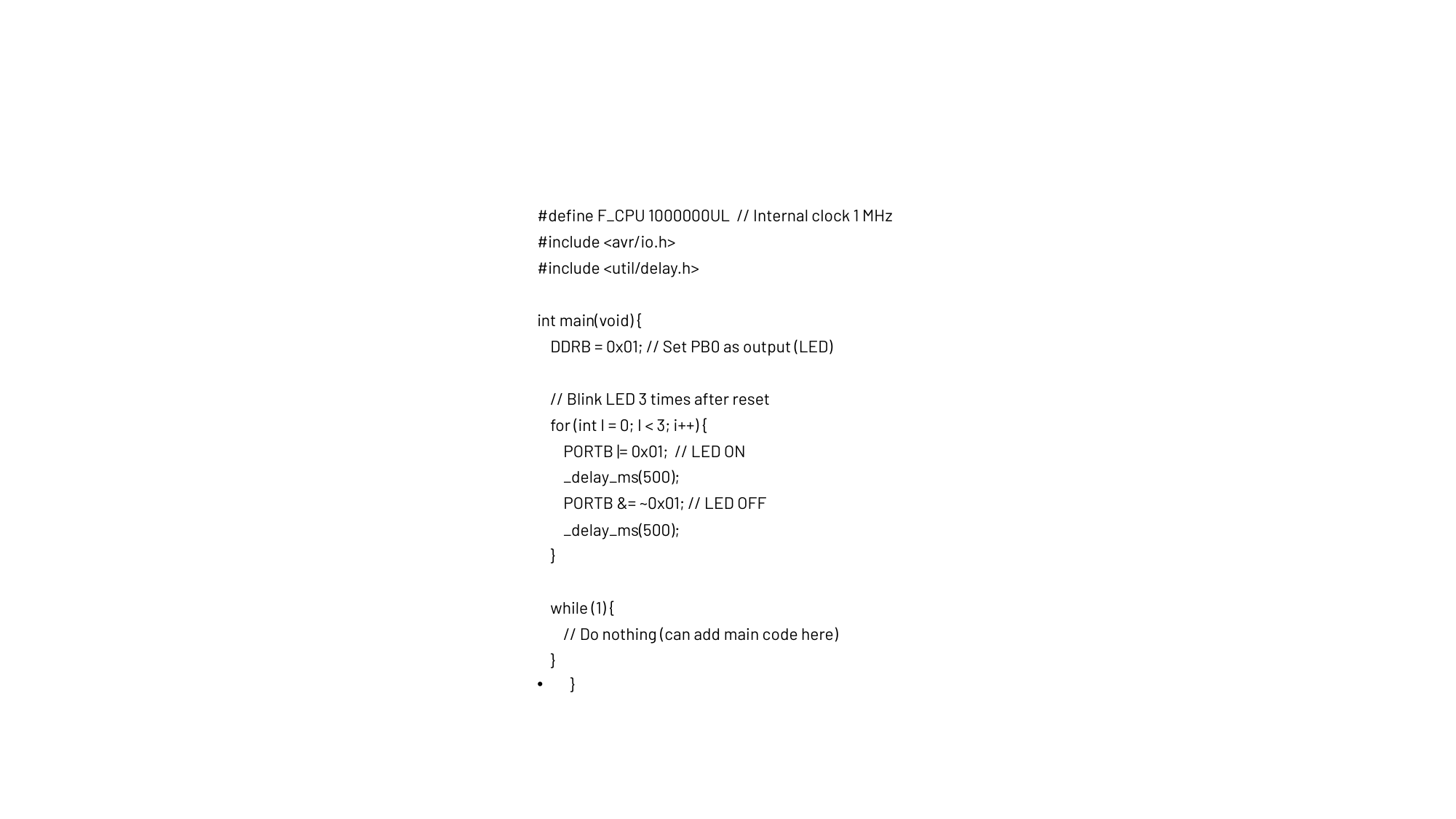

#
#define F_CPU 1000000UL  // Internal clock 1 MHz
#include <avr/io.h>
#include <util/delay.h>

int main(void) {
    DDRB = 0x01; // Set PB0 as output (LED)

    // Blink LED 3 times after reset
    for (int I = 0; I < 3; i++) {
        PORTB |= 0x01;  // LED ON
        _delay_ms(500);
        PORTB &= ~0x01; // LED OFF
        _delay_ms(500);
    }

    while (1) {
        // Do nothing (can add main code here)
    }
}